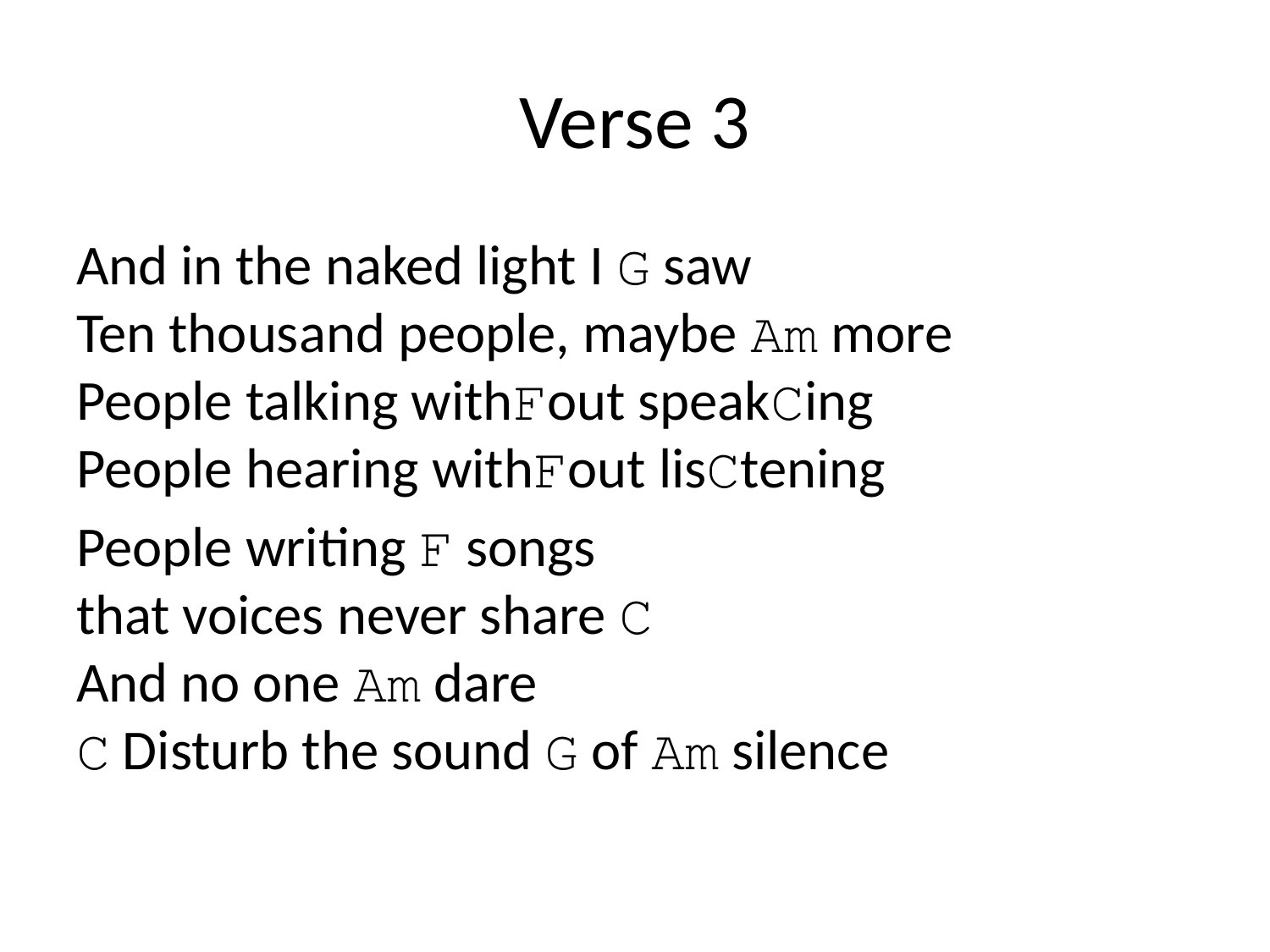

# Verse 3
And in the naked light I G saw
Ten thousand people, maybe Am more
People talking withFout speakCing
People hearing withFout lisCtening
People writing F songs
that voices never share C
And no one Am dare
C Disturb the sound G of Am silence